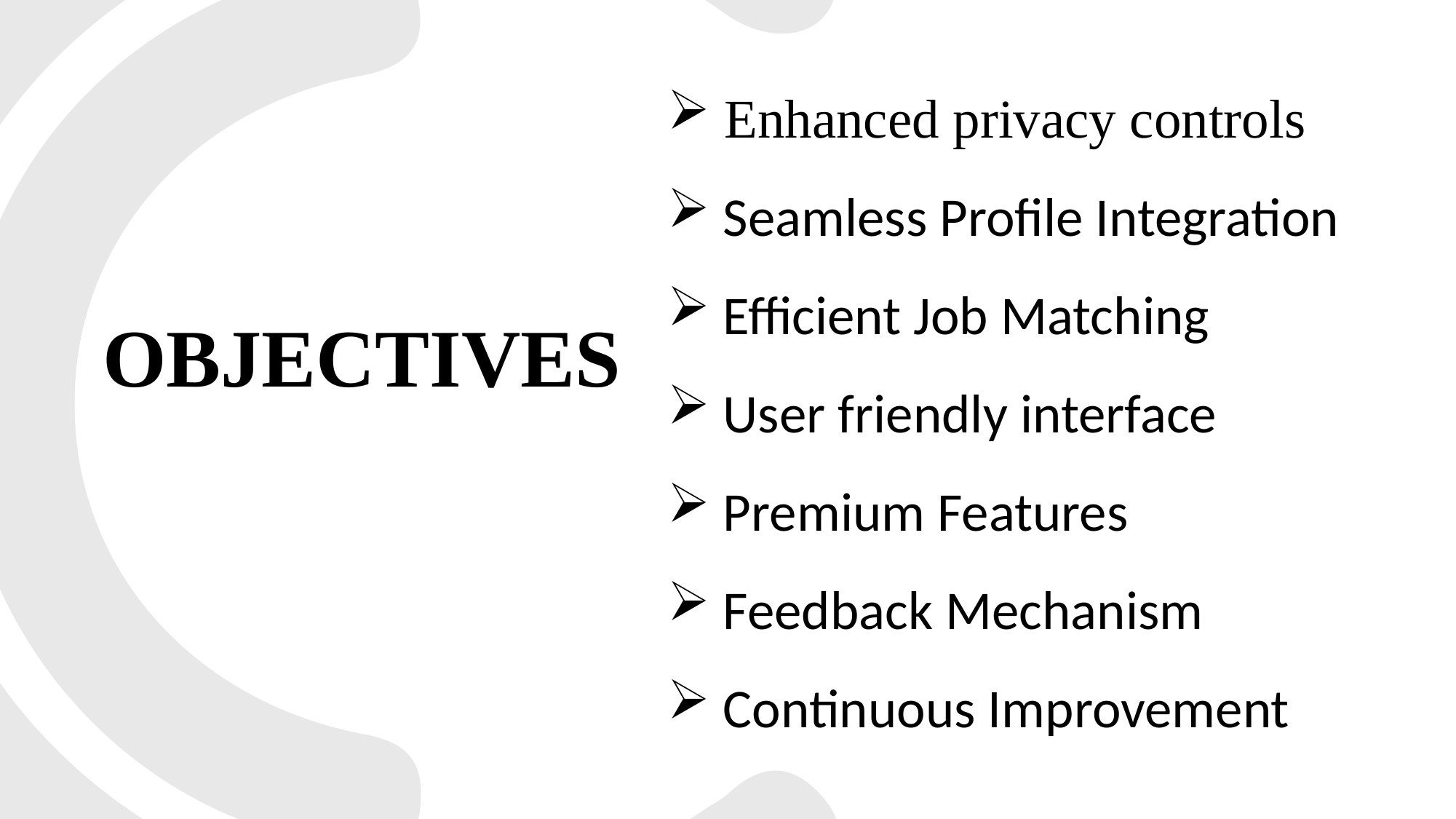

Enhanced privacy controls
 Seamless Profile Integration
 Efficient Job Matching
 User friendly interface
 Premium Features
 Feedback Mechanism
 Continuous Improvement

# OBJECTIVES